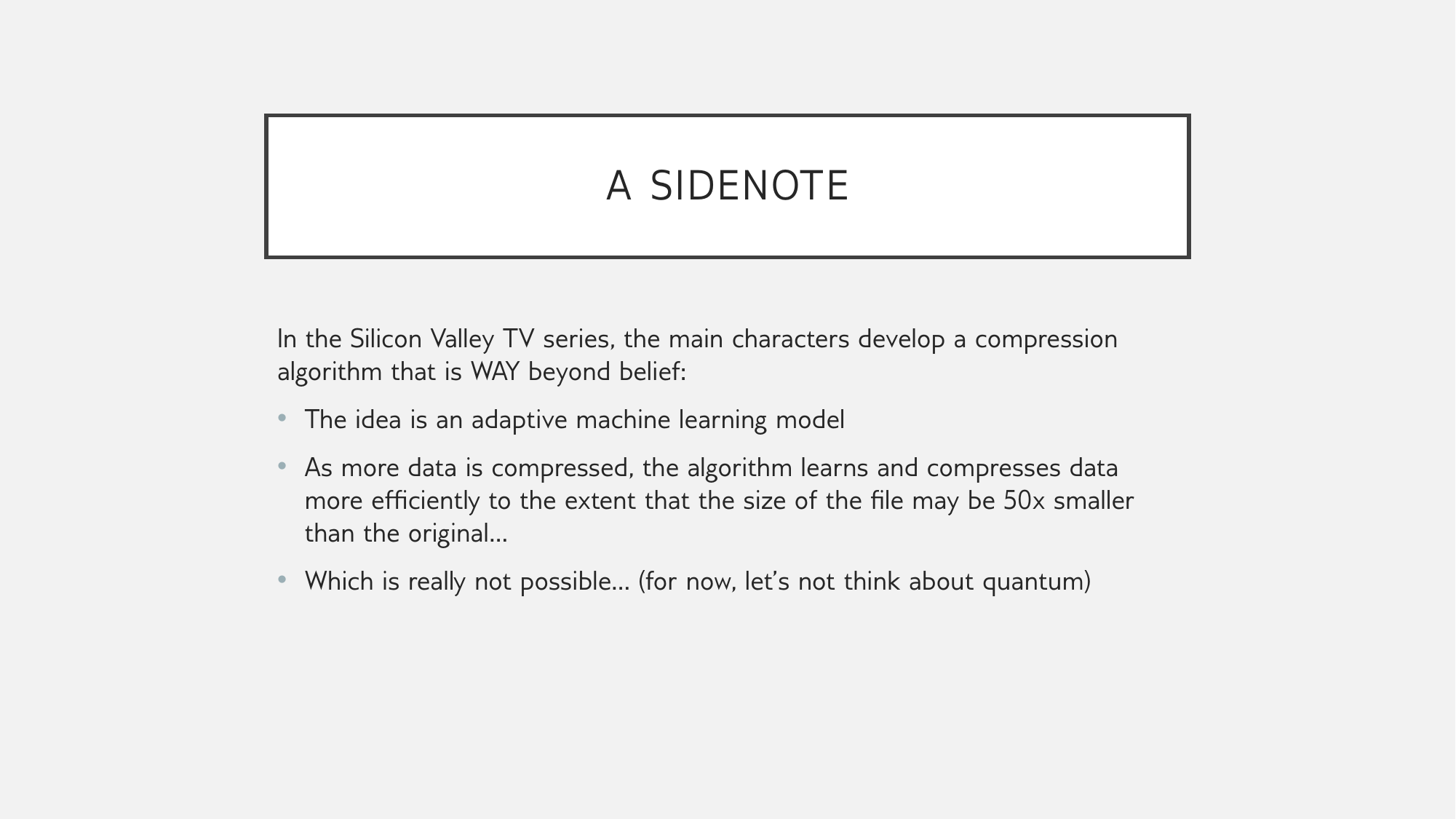

# A sidenote
In the Silicon Valley TV series, the main characters develop a compression algorithm that is WAY beyond belief:
The idea is an adaptive machine learning model
As more data is compressed, the algorithm learns and compresses data more efficiently to the extent that the size of the file may be 50x smaller than the original…
Which is really not possible… (for now, let’s not think about quantum)